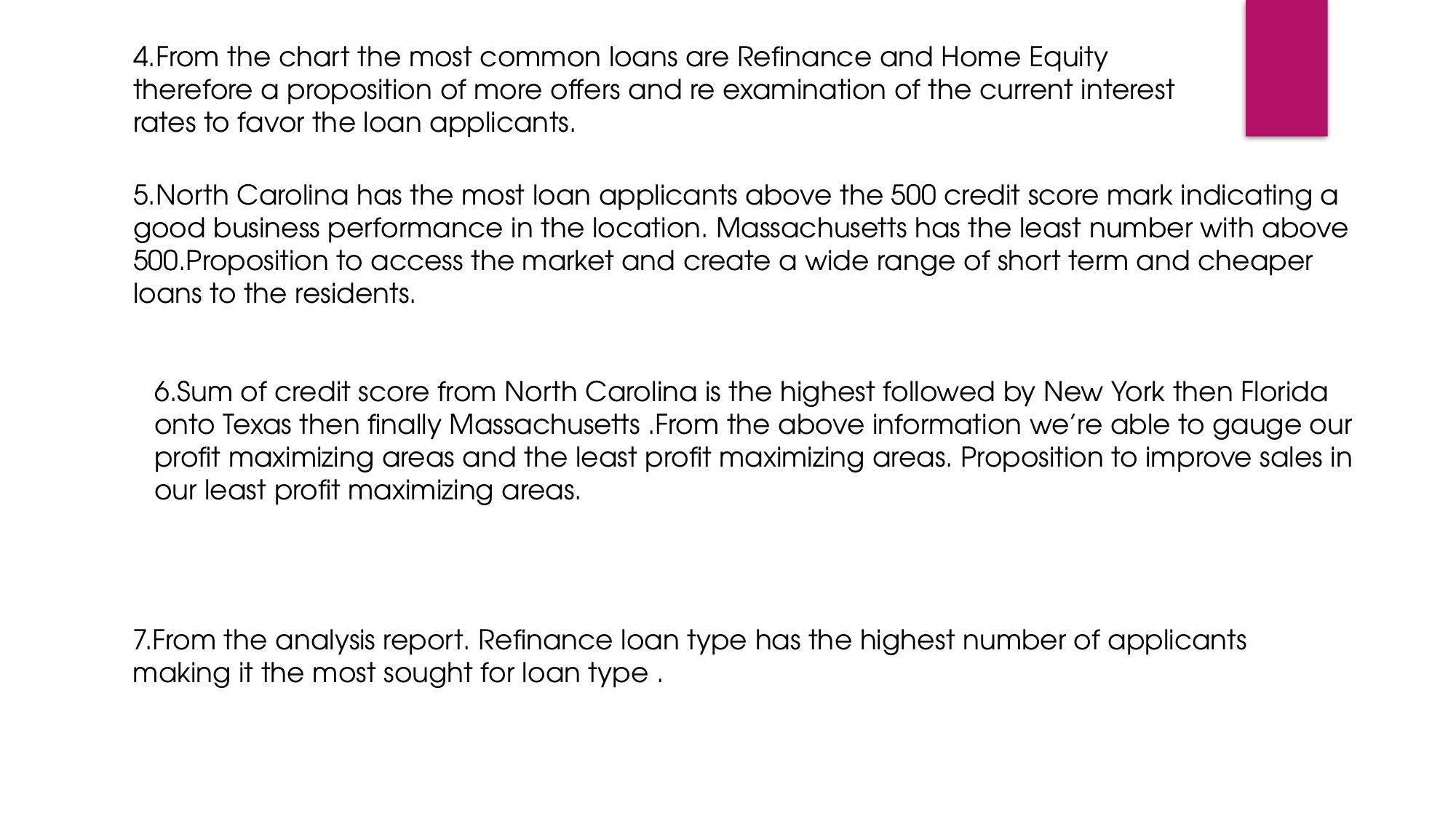

4.From the chart the most common loans are Refinance and Home Equity therefore a proposition of more offers and re examination of the current interest rates to favor the loan applicants.
5.North Carolina has the most loan applicants above the 500 credit score mark indicating a good business performance in the location. Massachusetts has the least number with above 500.Proposition to access the market and create a wide range of short term and cheaper loans to the residents.
6.Sum of credit score from North Carolina is the highest followed by New York then Florida  onto Texas then finally Massachusetts .From the above information we’re able to gauge our profit maximizing areas and the least profit maximizing areas. Proposition to improve sales in our least profit maximizing areas.
7.From the analysis report. Refinance loan type has the highest number of applicants making it the most sought for loan type .